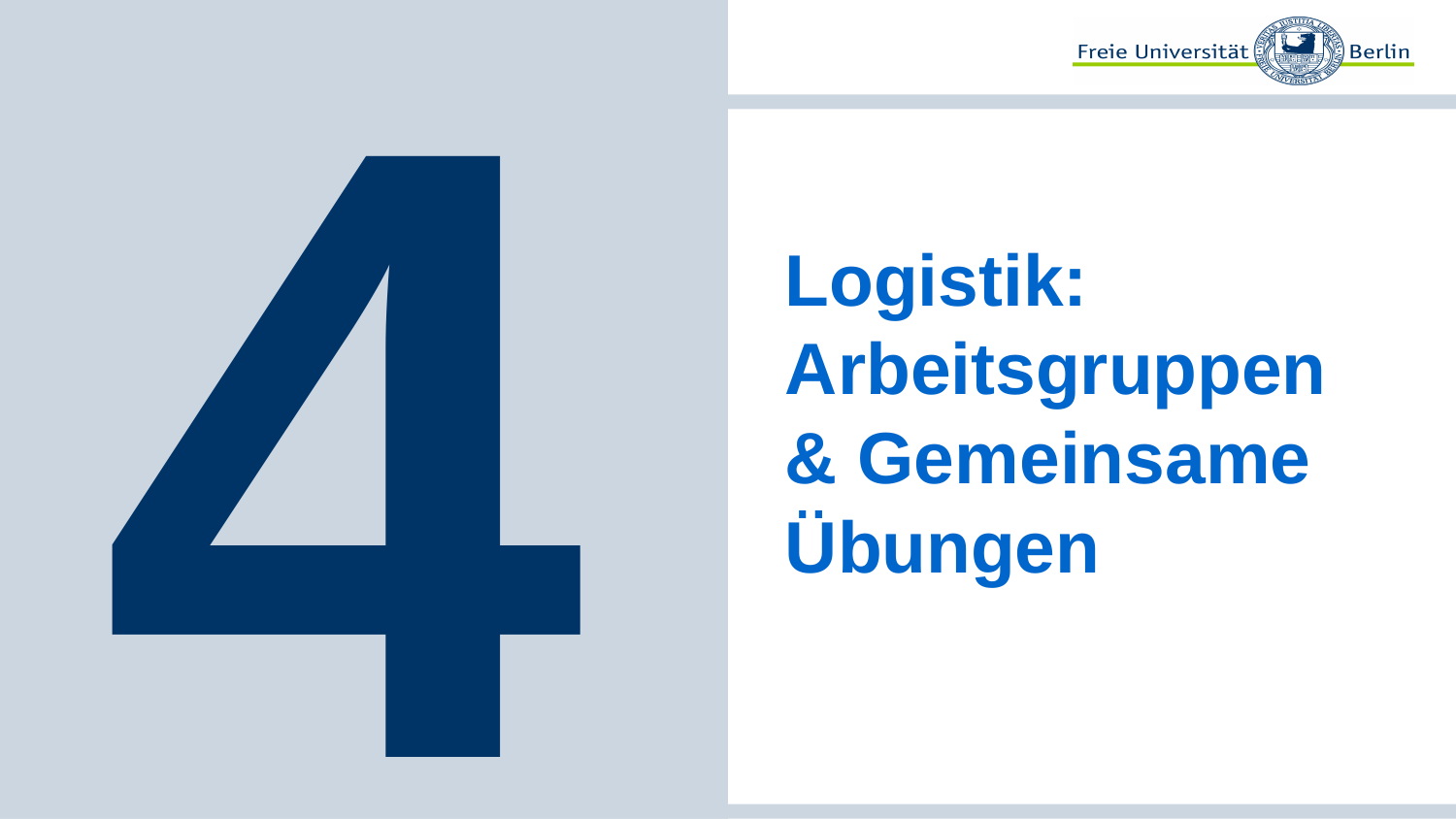

# 4
Logistik: Arbeitsgruppen & Gemeinsame
Übungen